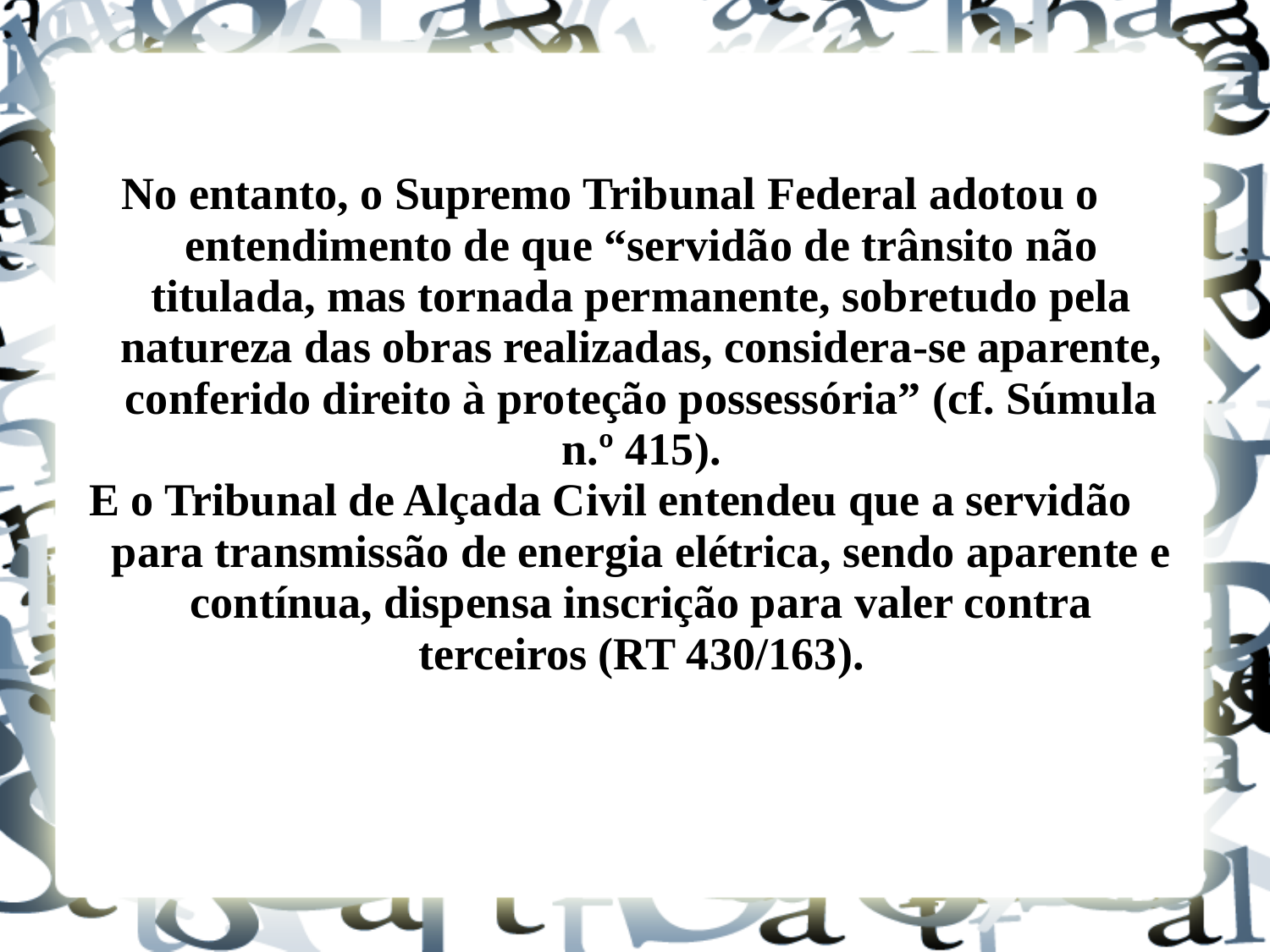

No entanto, o Supremo Tribunal Federal adotou o entendimento de que “servidão de trânsito não titulada, mas tornada permanente, sobretudo pela natureza das obras realizadas, considera-se aparente, conferido direito à proteção possessória” (cf. Súmula n.º 415).
E o Tribunal de Alçada Civil entendeu que a servidão para transmissão de energia elétrica, sendo aparente e contínua, dispensa inscrição para valer contra terceiros (RT 430/163).